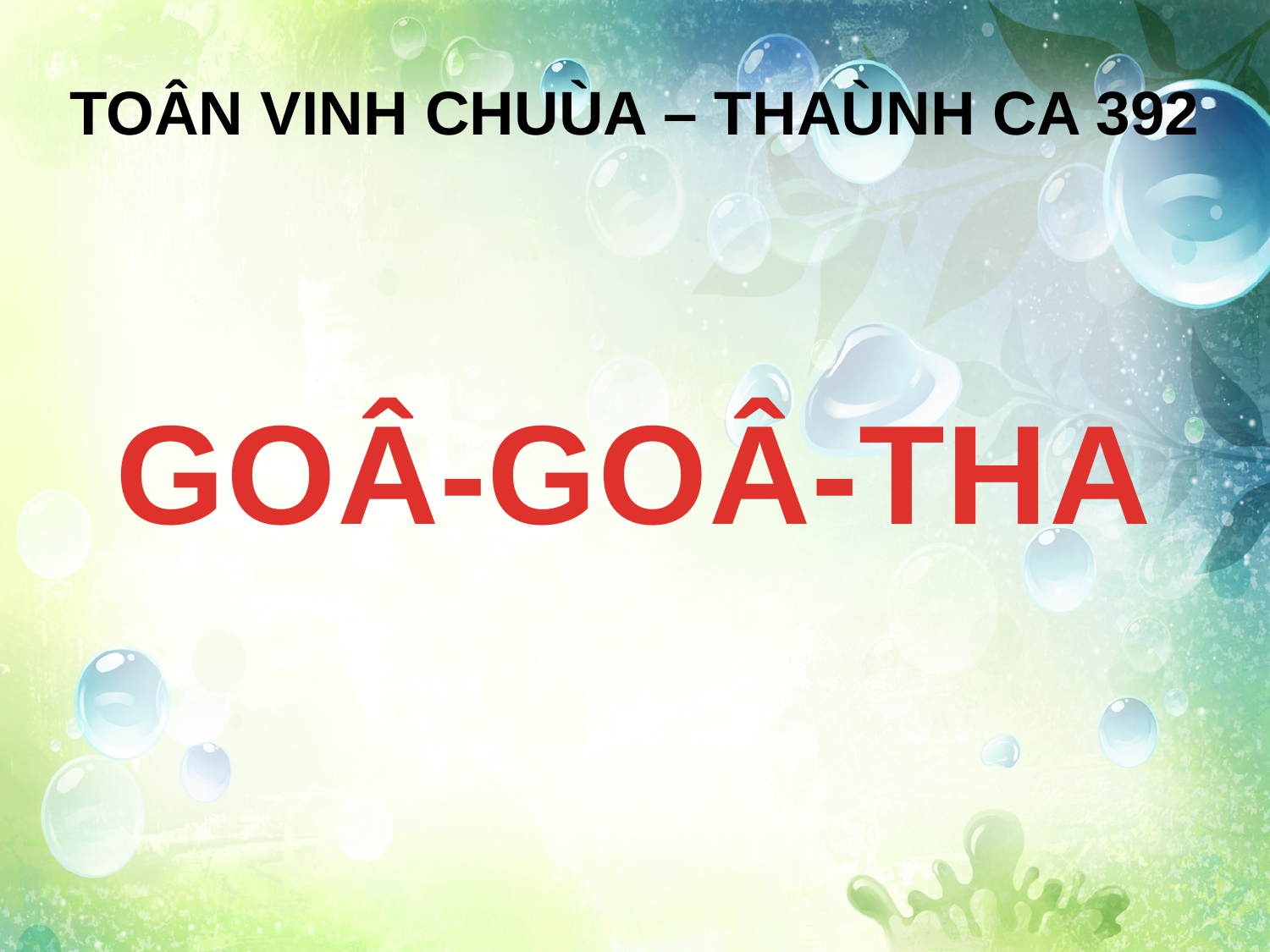

TOÂN VINH CHUÙA – THAÙNH CA 392
GOÂ-GOÂ-THA